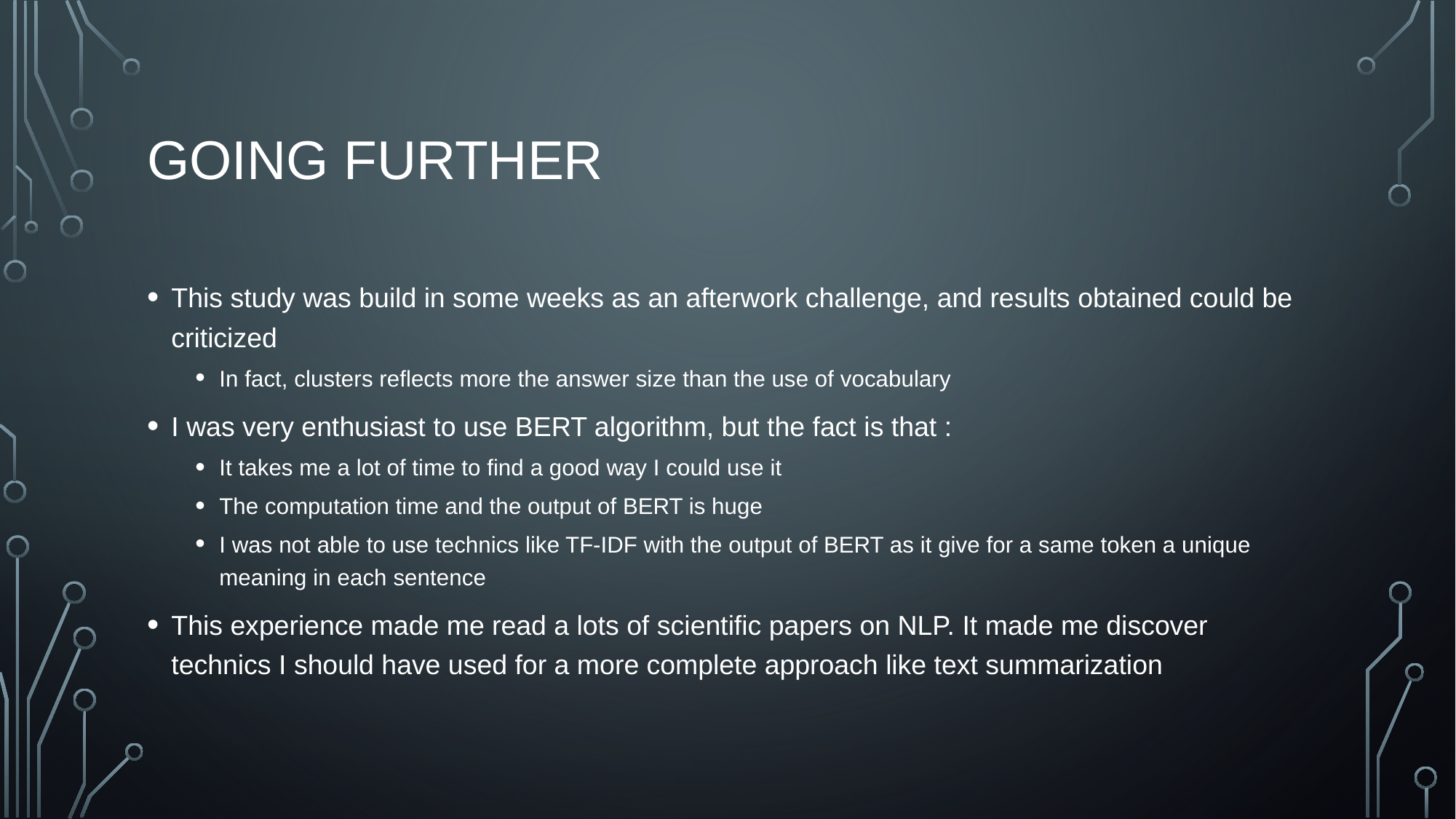

# Going further
This study was build in some weeks as an afterwork challenge, and results obtained could be criticized
In fact, clusters reflects more the answer size than the use of vocabulary
I was very enthusiast to use BERT algorithm, but the fact is that :
It takes me a lot of time to find a good way I could use it
The computation time and the output of BERT is huge
I was not able to use technics like TF-IDF with the output of BERT as it give for a same token a unique meaning in each sentence
This experience made me read a lots of scientific papers on NLP. It made me discover technics I should have used for a more complete approach like text summarization